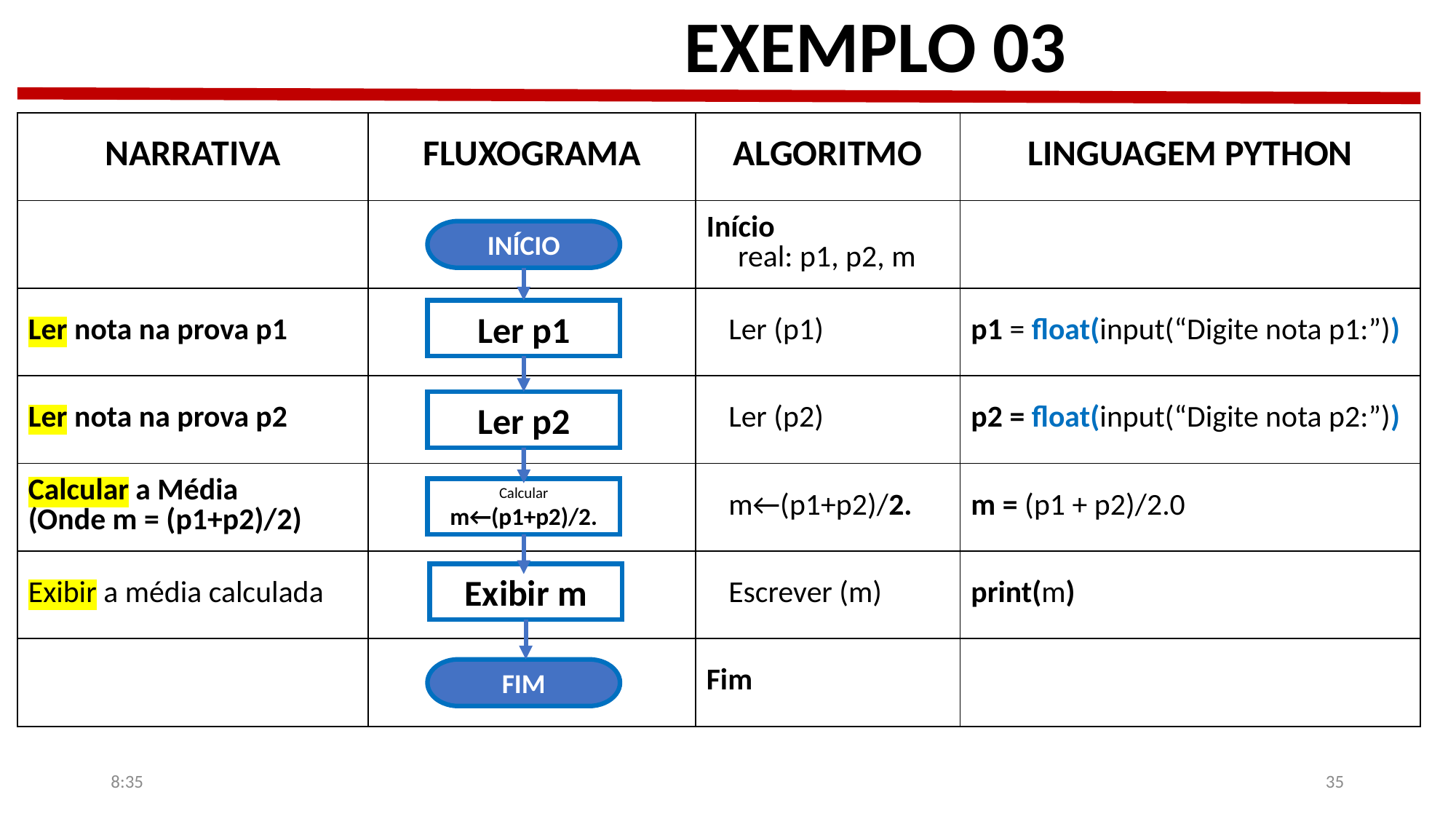

# EXEMPLO 03
| NARRATIVA | FLUXOGRAMA | ALGORITMO | LINGUAGEM PYTHON |
| --- | --- | --- | --- |
|  |  | Início real: p1, p2, m |  |
| Ler nota na prova p1 |  | Ler (p1) | p1 = float(input(“Digite nota p1:”)) |
| Ler nota na prova p2 |  | Ler (p2) | p2 = float(input(“Digite nota p2:”)) |
| Calcular a Média (Onde m = (p1+p2)/2) |  | m←(p1+p2)/2. | m = (p1 + p2)/2.0 |
| Exibir a média calculada |  | Escrever (m) | print(m) |
|  |  | Fim |  |
INÍCIO
Ler p1
Ler p2
Calcular
m←(p1+p2)/2.
Exibir m
FIM
8:35

35